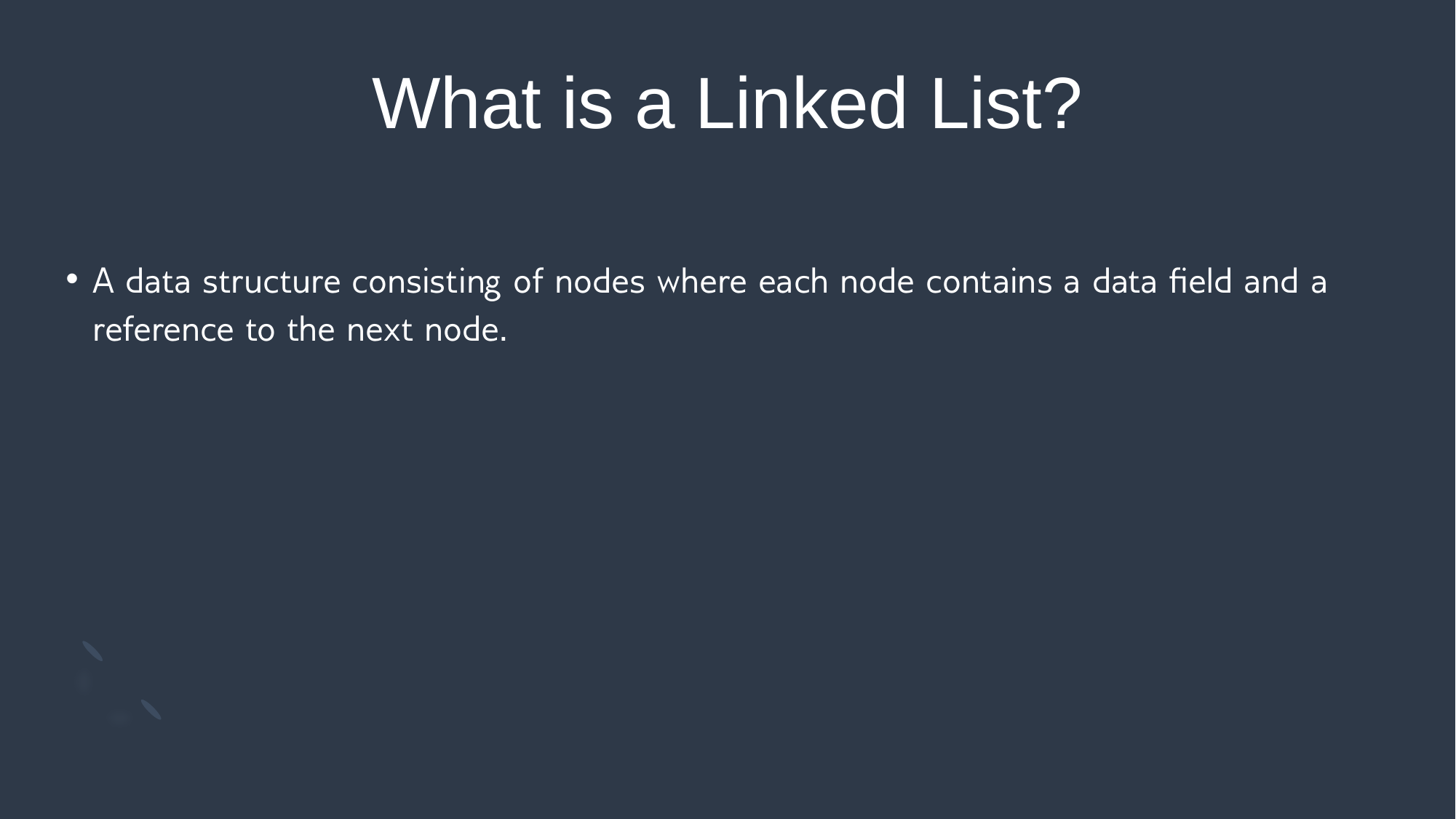

# What is a Linked List?
A data structure consisting of nodes where each node contains a data field and a reference to the next node.